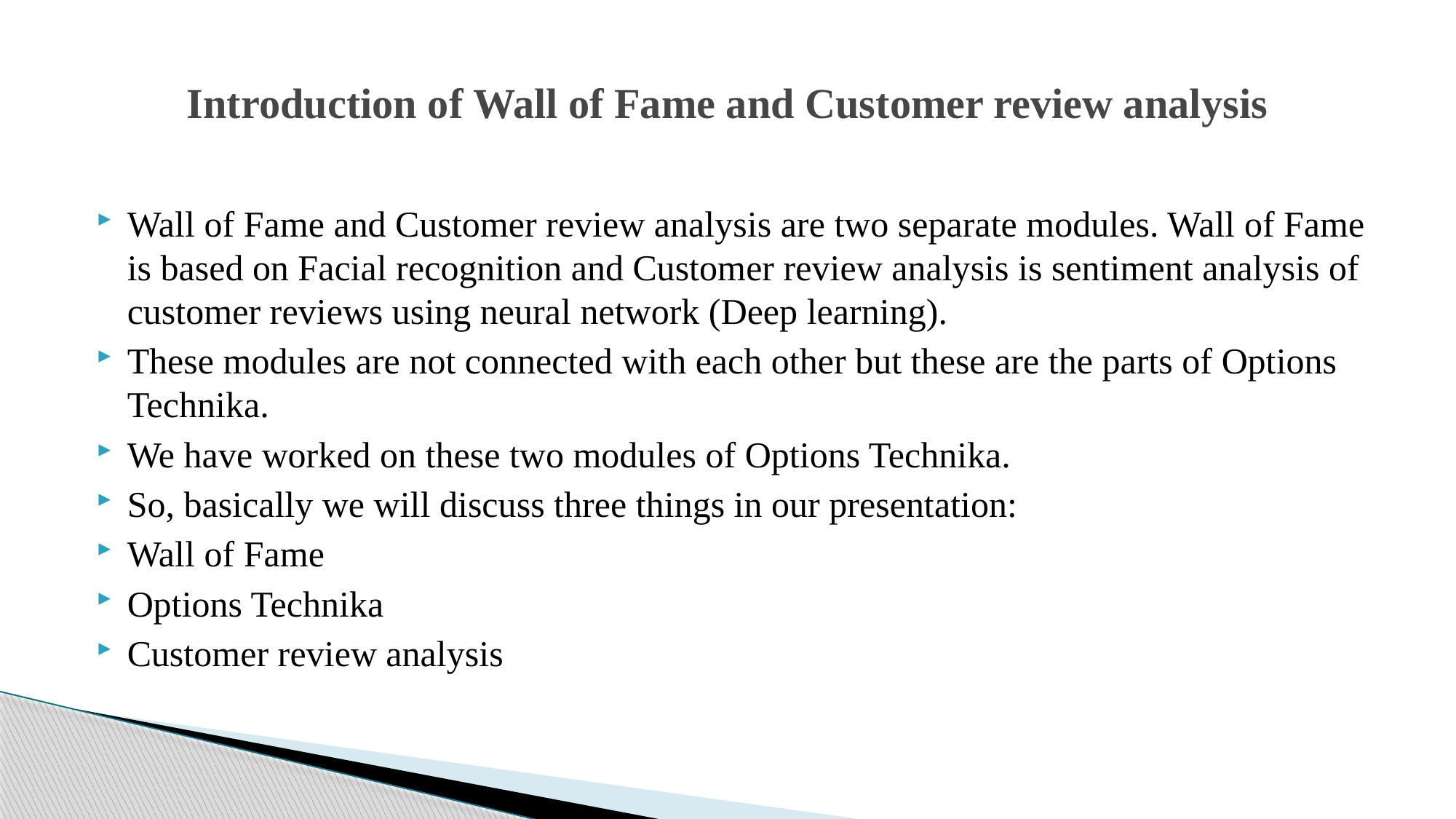

# Introduction of Wall of Fame and Customer review analysis
Wall of Fame and Customer review analysis are two separate modules. Wall of Fame is based on Facial recognition and Customer review analysis is sentiment analysis of customer reviews using neural network (Deep learning).
These modules are not connected with each other but these are the parts of Options Technika.
We have worked on these two modules of Options Technika.
So, basically we will discuss three things in our presentation:
Wall of Fame
Options Technika
Customer review analysis